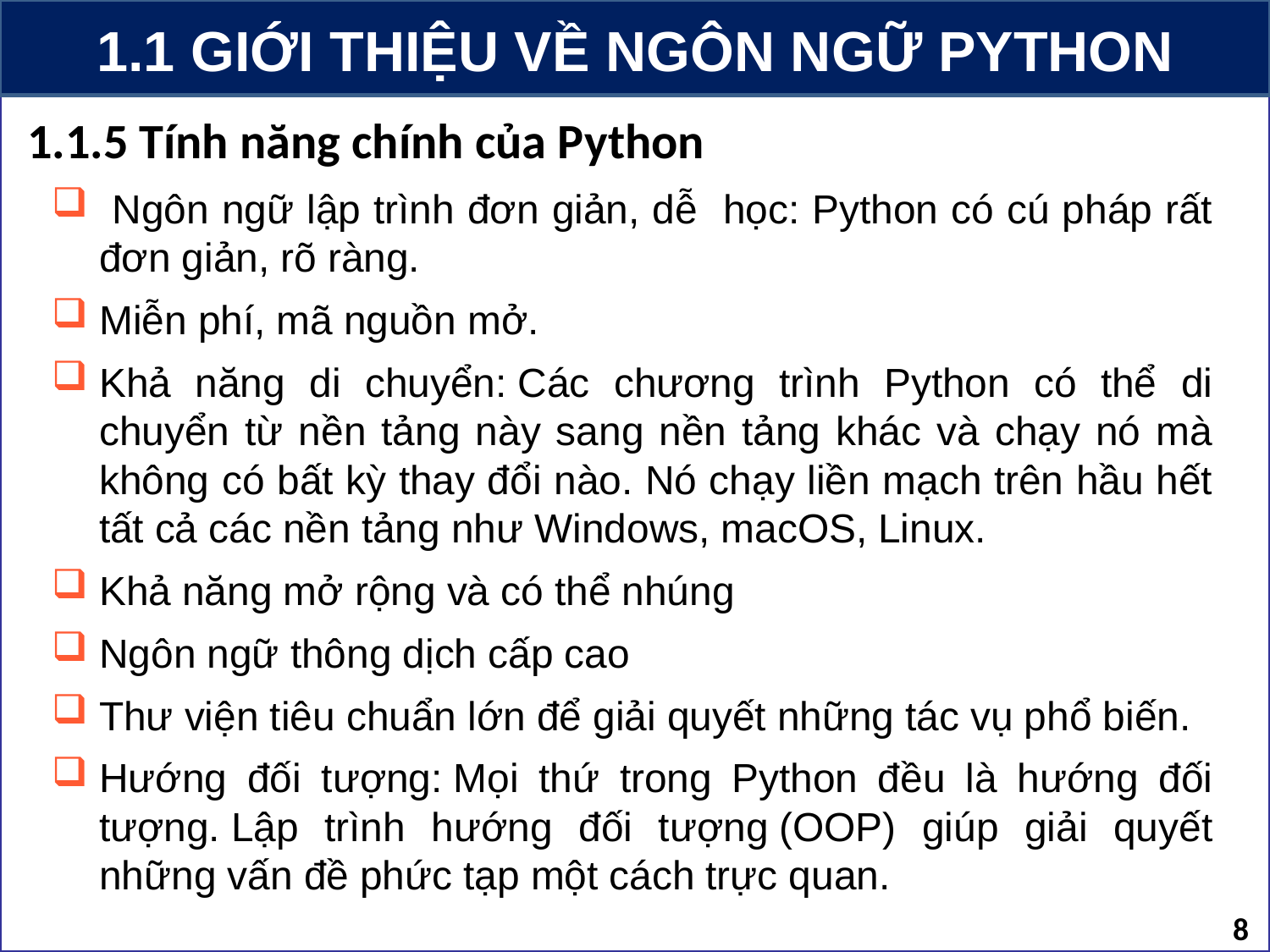

# 1.1 GIỚI THIỆU VỀ NGÔN NGỮ PYTHON
1.1.5 Tính năng chính của Python
 Ngôn ngữ lập trình đơn giản, dễ  học: Python có cú pháp rất đơn giản, rõ ràng.
Miễn phí, mã nguồn mở.
Khả năng di chuyển: Các chương trình Python có thể di chuyển từ nền tảng này sang nền tảng khác và chạy nó mà không có bất kỳ thay đổi nào. Nó chạy liền mạch trên hầu hết tất cả các nền tảng như Windows, macOS, Linux.
Khả năng mở rộng và có thể nhúng
Ngôn ngữ thông dịch cấp cao
Thư viện tiêu chuẩn lớn để giải quyết những tác vụ phổ biến.
Hướng đối tượng: Mọi thứ trong Python đều là hướng đối tượng. Lập trình hướng đối tượng (OOP) giúp giải quyết những vấn đề phức tạp một cách trực quan.
8